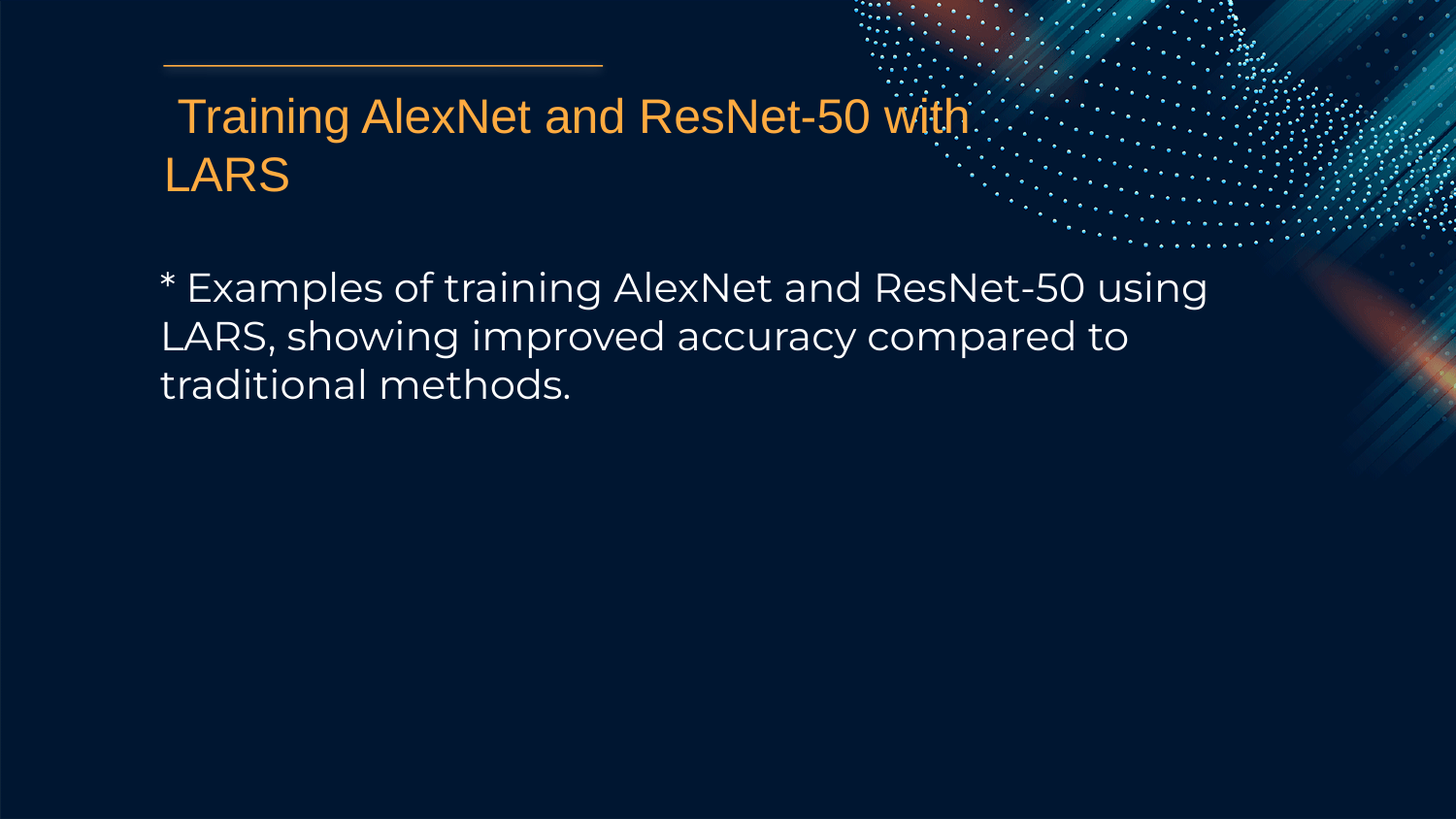

Training AlexNet and ResNet-50 with LARS

* Examples of training AlexNet and ResNet-50 using LARS, showing improved accuracy compared to traditional methods.